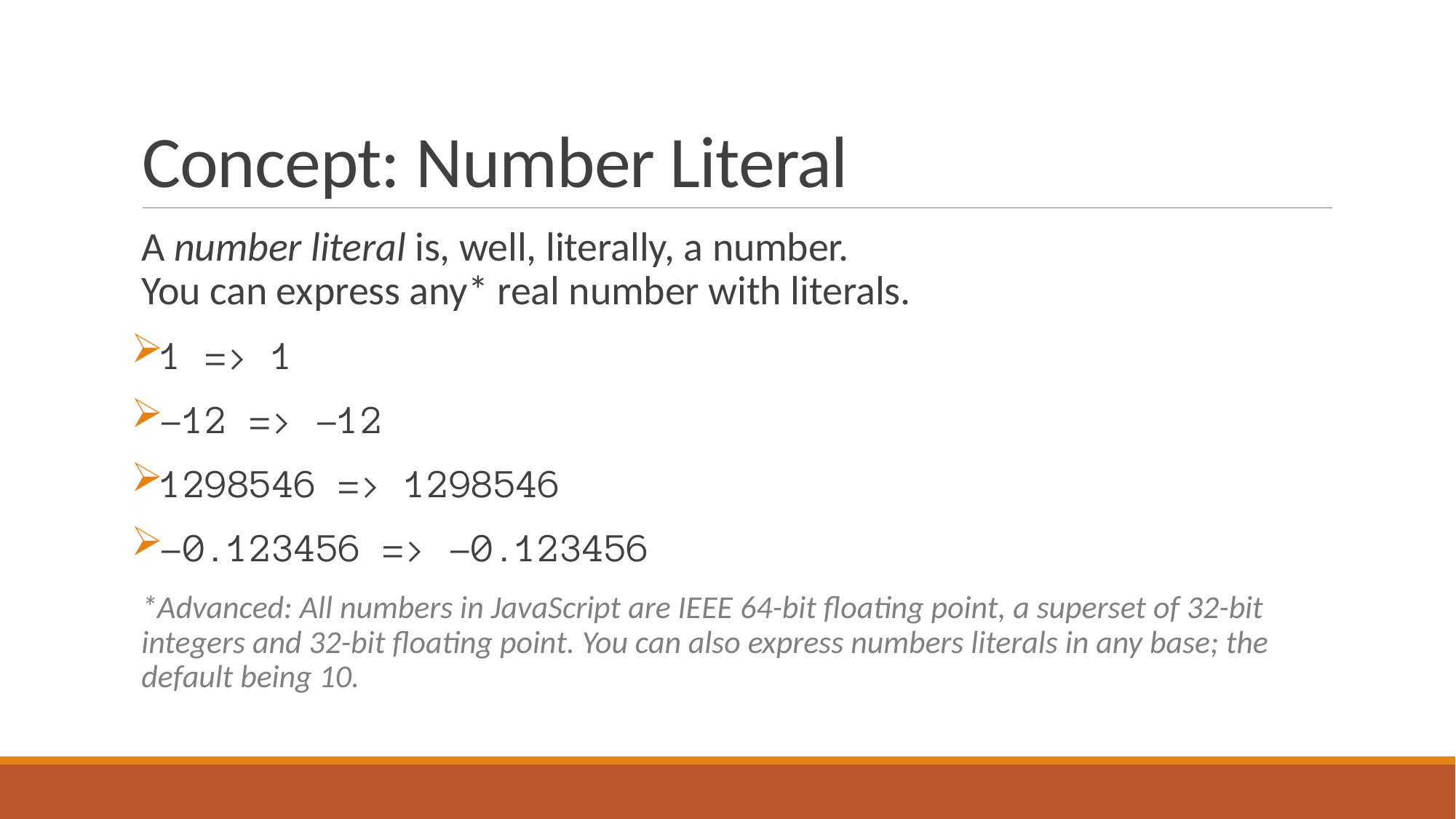

# Concept: Number Literal
A number literal is, well, literally, a number.
You can express any* real number with literals.
1 => 1
-12 => -12
1298546 => 1298546
-0.123456 => -0.123456
*Advanced: All numbers in JavaScript are IEEE 64-bit floating point, a superset of 32-bit integers and 32-bit floating point. You can also express numbers literals in any base; the default being 10.